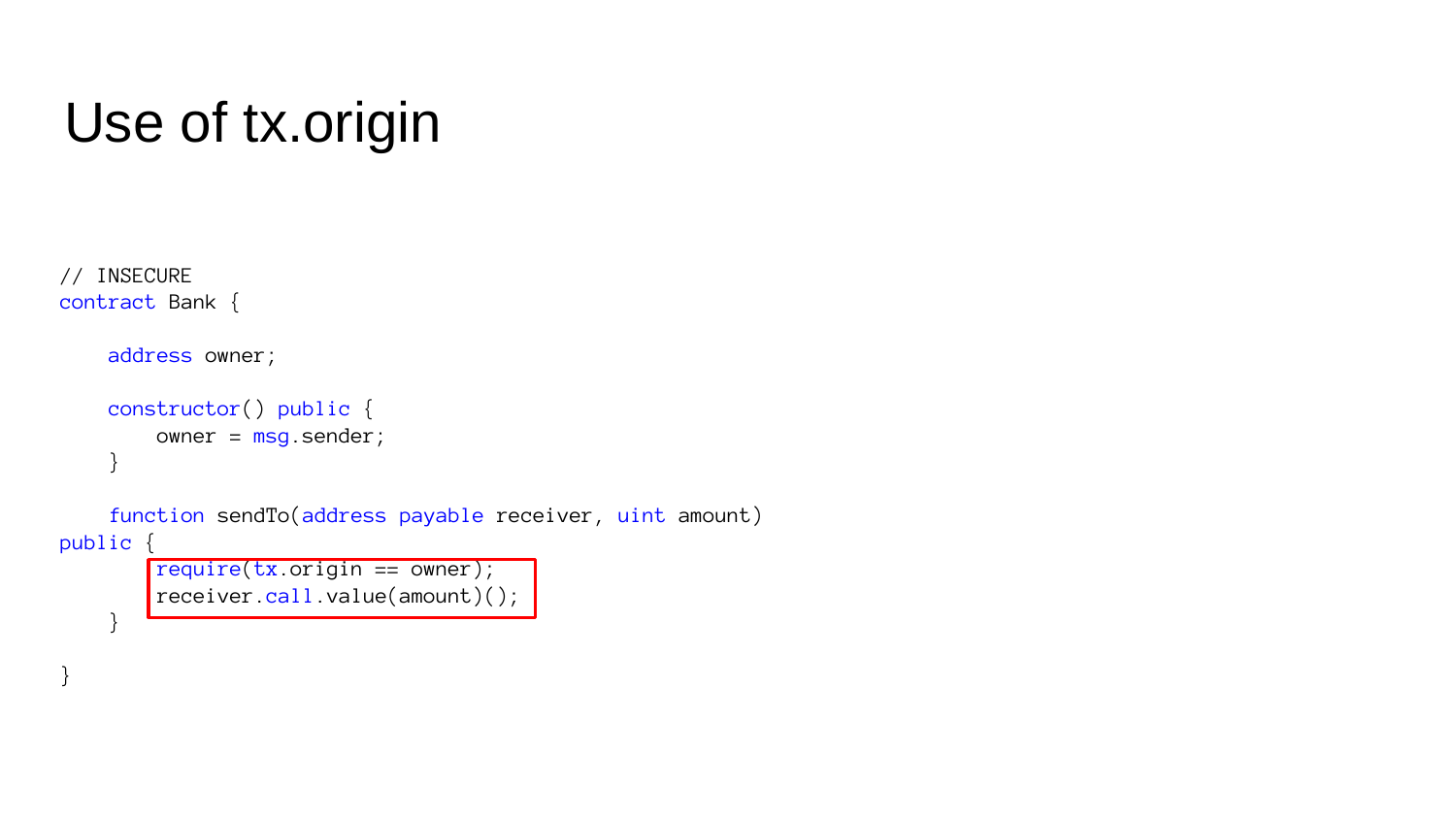

# Use of tx.origin
// INSECURE
contract Bank {

    address owner;

    constructor() public {
        owner = msg.sender;
    }

    function sendTo(address payable receiver, uint amount) public {
        require(tx.origin == owner);
  receiver.call.value(amount)();
    }

}